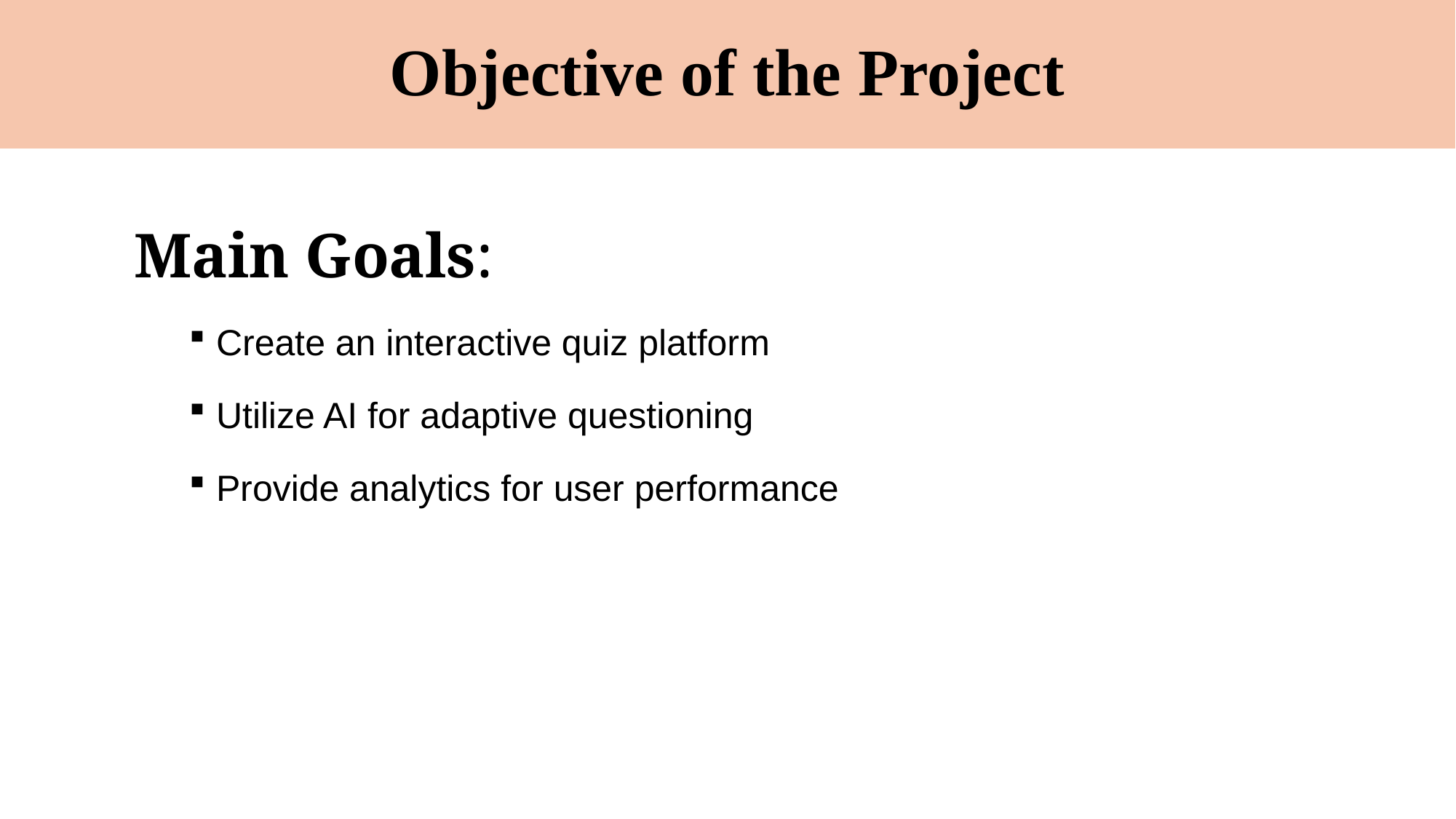

# Objective of the Project
Main Goals:
Create an interactive quiz platform
Utilize AI for adaptive questioning
Provide analytics for user performance